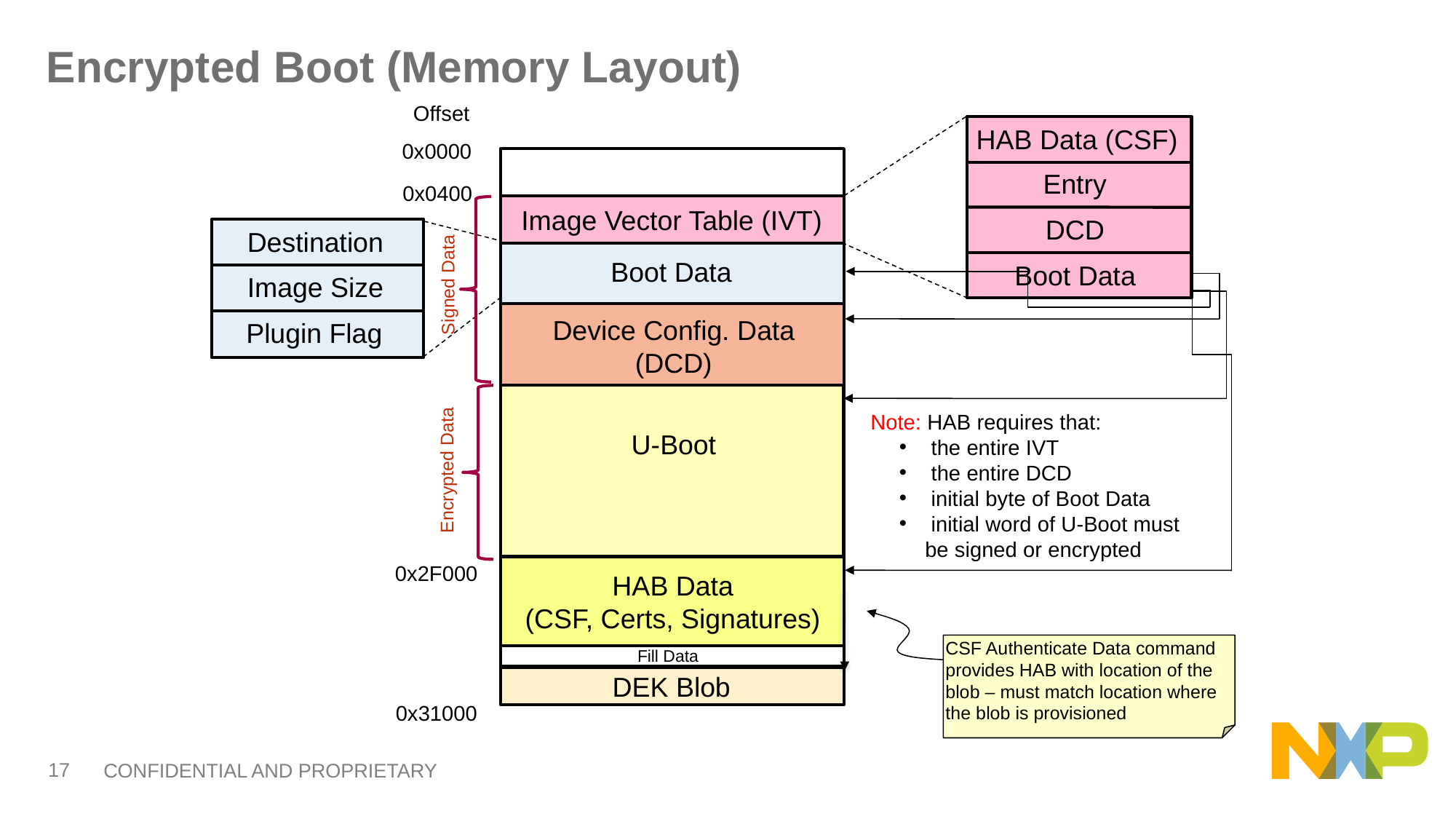

# Encrypted Boot (Memory Layout)
Offset

HAB Data (CSF)
0x0000

Entry
0x0400

Image Vector Table (IVT)

DCD

Destination

Boot Data
Boot Data
Image Size
Signed Data

Device Config. Data
(DCD)
Plugin Flag

Note: HAB requires that:
 the entire IVT
 the entire DCD
 initial byte of Boot Data
 initial word of U-Boot must be signed or encrypted
U-Boot
Encrypted Data
0x2F000

HAB Data
(CSF, Certs, Signatures)

CSF Authenticate Data command
provides HAB with location of the
blob – must match location where the blob is provisioned
Fill Data

DEK Blob

0x31000